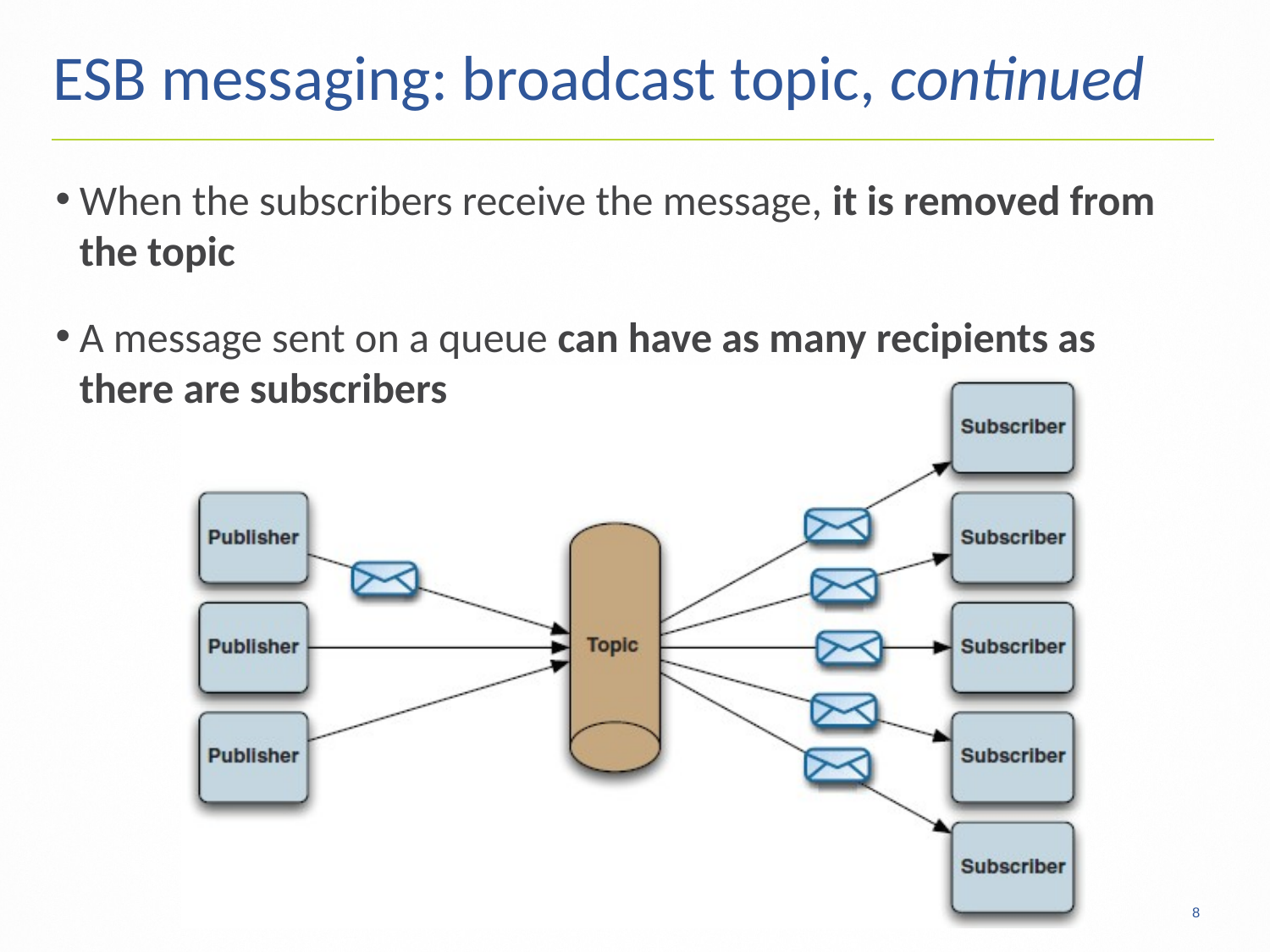

# ESB messaging: broadcast topic, continued

When the subscribers receive the message, it is removed from  the topic
A message sent on a queue can have as many recipients as  there are subscribers

8